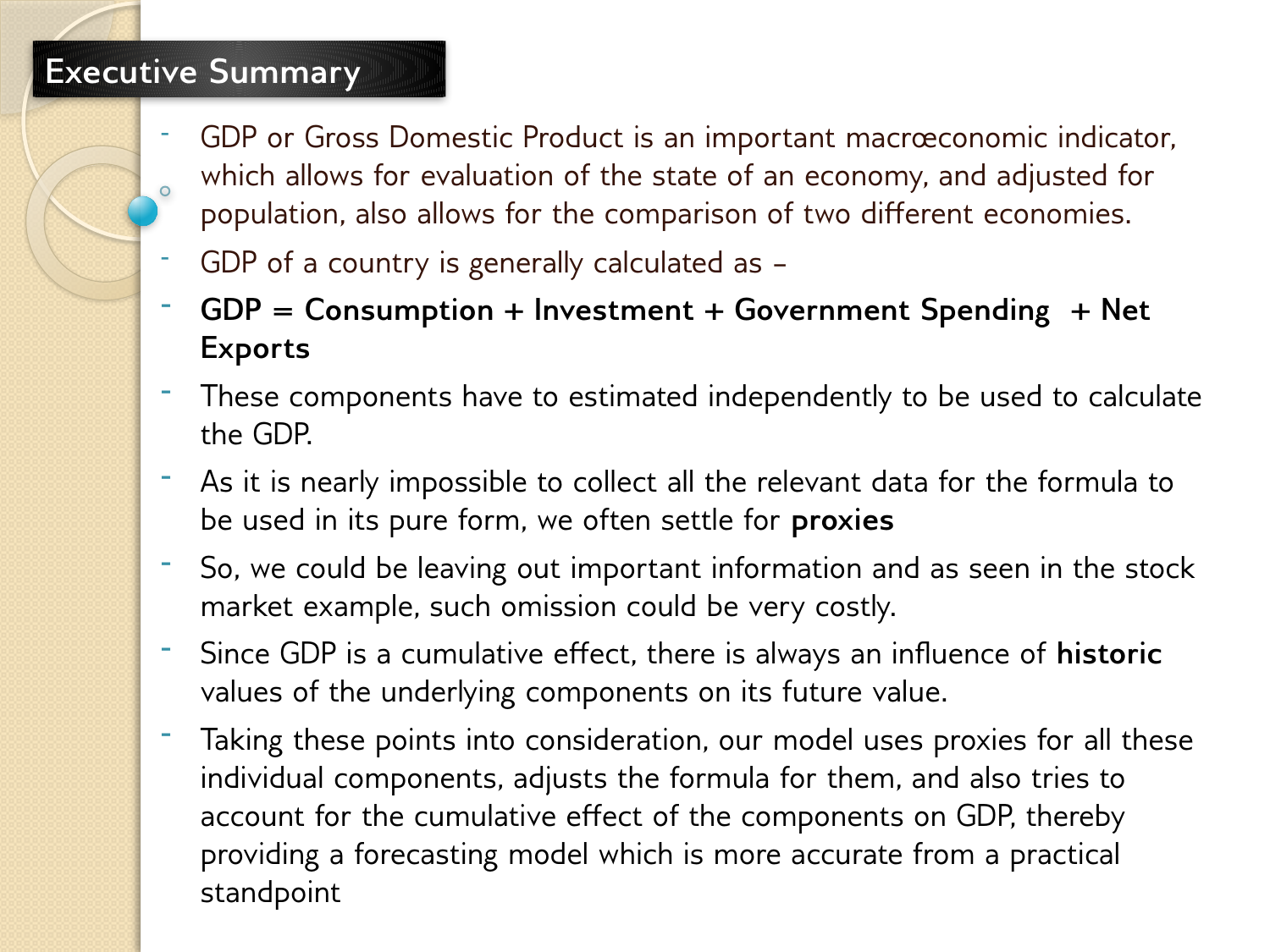

# Executive Summary
GDP or Gross Domestic Product is an important macroeconomic indicator, which allows for evaluation of the state of an economy, and adjusted for population, also allows for the comparison of two different economies.
GDP of a country is generally calculated as –
GDP = Consumption + Investment + Government Spending  + Net Exports
These components have to estimated independently to be used to calculate the GDP.
As it is nearly impossible to collect all the relevant data for the formula to be used in its pure form, we often settle for proxies
So, we could be leaving out important information and as seen in the stock market example, such omission could be very costly.
Since GDP is a cumulative effect, there is always an influence of historic values of the underlying components on its future value.
Taking these points into consideration, our model uses proxies for all these individual components, adjusts the formula for them, and also tries to account for the cumulative effect of the components on GDP, thereby providing a forecasting model which is more accurate from a practical standpoint